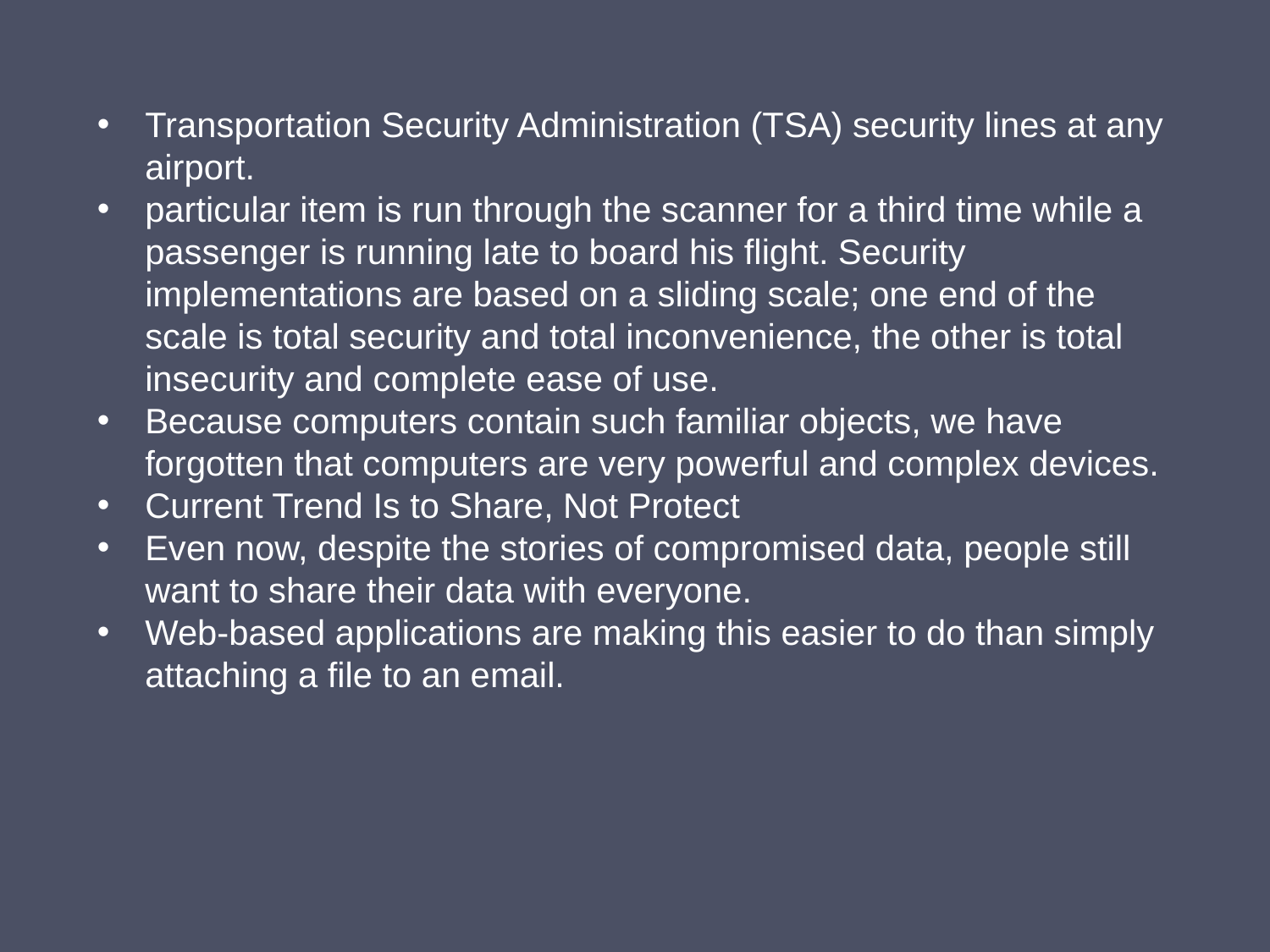

Transportation Security Administration (TSA) security lines at any airport.
particular item is run through the scanner for a third time while a passenger is running late to board his flight. Security implementations are based on a sliding scale; one end of the scale is total security and total inconvenience, the other is total insecurity and complete ease of use.
Because computers contain such familiar objects, we have forgotten that computers are very powerful and complex devices.
Current Trend Is to Share, Not Protect
Even now, despite the stories of compromised data, people still want to share their data with everyone.
Web-based applications are making this easier to do than simply attaching a file to an email.